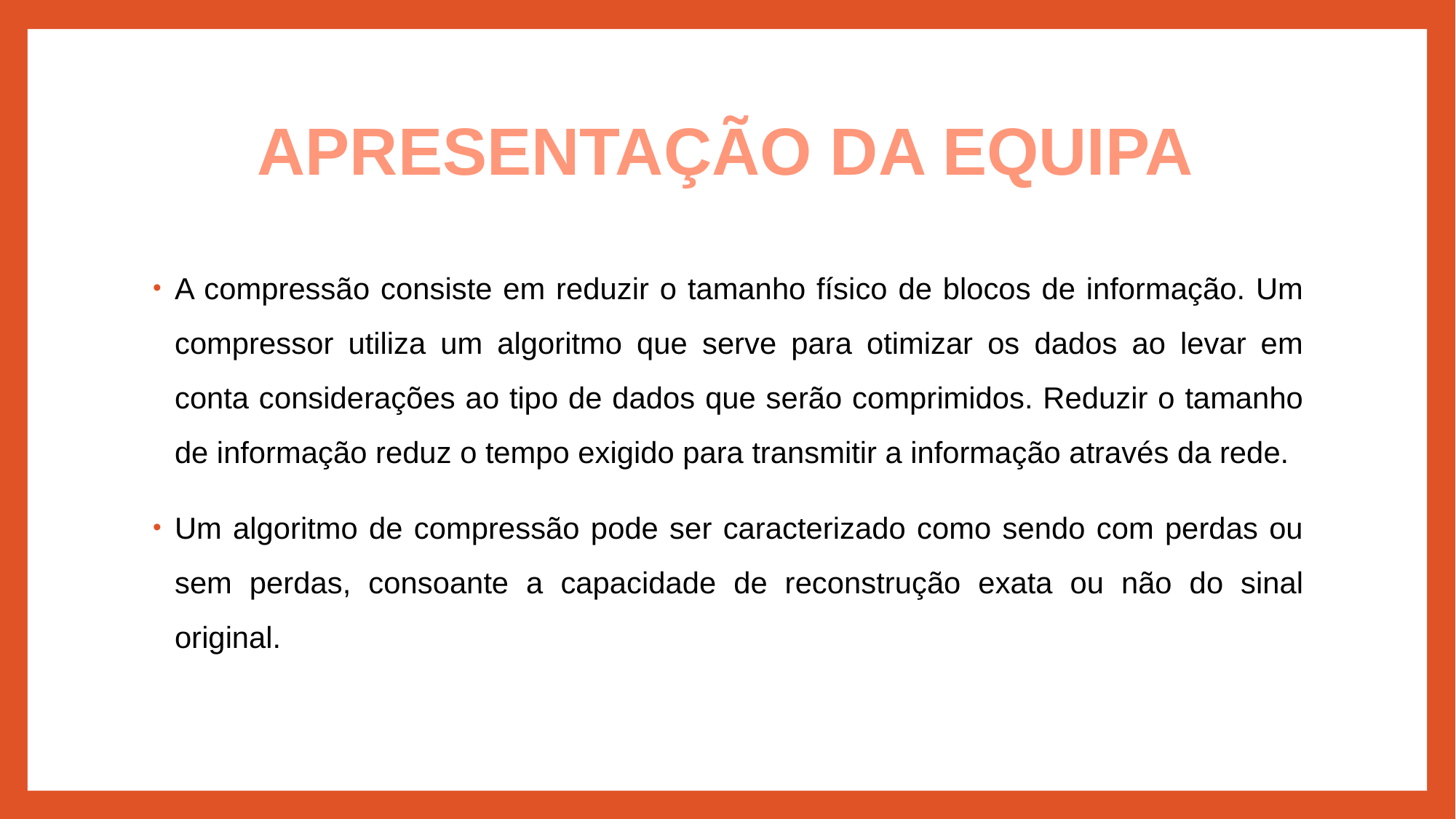

# APRESENTAÇÃO DA EQUIPA
A compressão consiste em reduzir o tamanho físico de blocos de informação. Um compressor utiliza um algoritmo que serve para otimizar os dados ao levar em conta considerações ao tipo de dados que serão comprimidos. Reduzir o tamanho de informação reduz o tempo exigido para transmitir a informação através da rede.
Um algoritmo de compressão pode ser caracterizado como sendo com perdas ou sem perdas, consoante a capacidade de reconstrução exata ou não do sinal original.